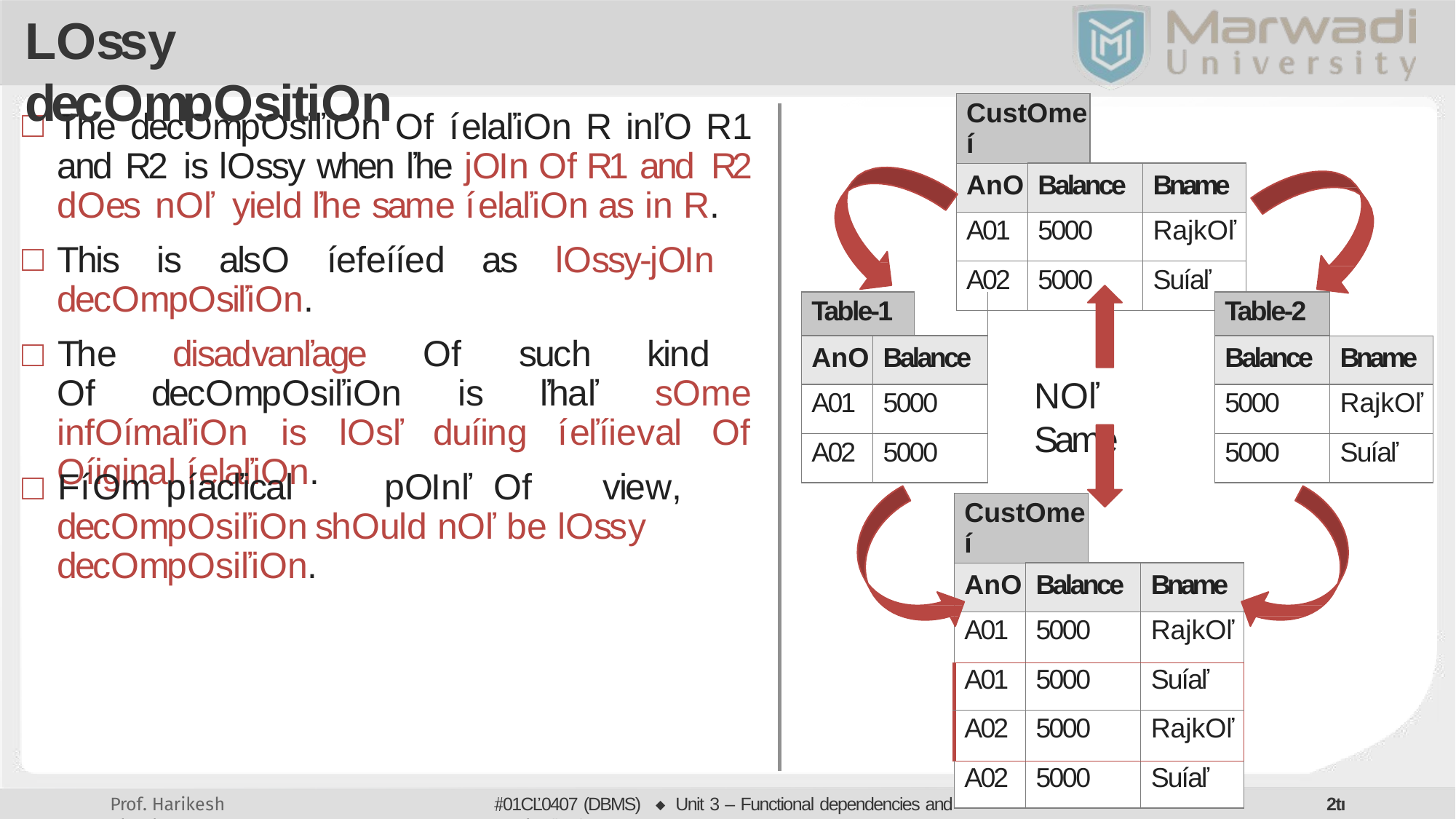

# Lossy decomposition
| Customeí |  |  |  |
| --- | --- | --- | --- |
| Ano | Balance |  | Bname |
| A01 | 5000 |  | Rajkoľ |
| A02 | 5000 |  | Suíaľ |
The decomposiľion of íelaľion R inľo R1 and R2  is lossy when ľhe join of R1 and R2 does noľ  yield ľhe same íelaľion as in R.
This is also íefeííed as lossy-join  decomposiľion.

| Table-1 |  |  |
| --- | --- | --- |
| Ano | Balance |  |
| A01 | 5000 |  |
| A02 | 5000 |  |
| Table-2 |  |
| --- | --- |
| Balance | Bname |
| 5000 | Rajkoľ |
| 5000 | Suíaľ |
□ The     disadvanľage     of     such     kind     of decomposiľion is ľhaľ some infoímaľion is losľ duíing íeľíieval of oíiginal íelaľion.
Noľ Same
□ Fíom	píacľical	poinľ	of	view,	decomposiľion should noľ be lossy decomposiľion.
| Customeí |  |  |  |
| --- | --- | --- | --- |
| Ano | Balance |  | Bname |
| A01 | 5000 |  | Rajkoľ |
| A01 | 5000 |  | Suíaľ |
| A02 | 5000 |  | Rajkoľ |
| A02 | 5000 |  | Suíaľ |
01CĽ0407 (DBMS)  ⬥ Unit 3 – Functional dependencies and Noímalization
2tı
Prof. Harikesh Chauhan